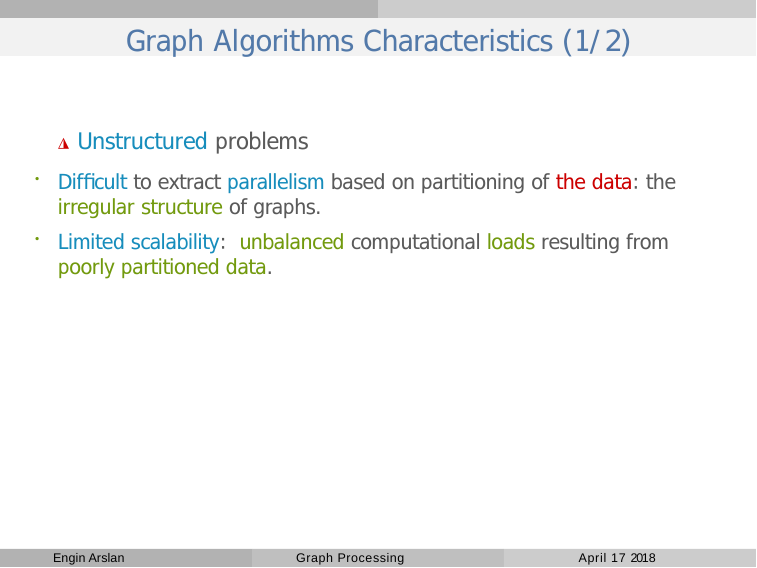

# Graph Algorithms Characteristics (1/2)
◮  Unstructured problems
Difficult to extract parallelism based on partitioning of the data: the irregular structure of graphs.
Limited scalability:  unbalanced computational loads resulting from poorly partitioned data.

Engin Arslan
Graph Processing
April 17 2018